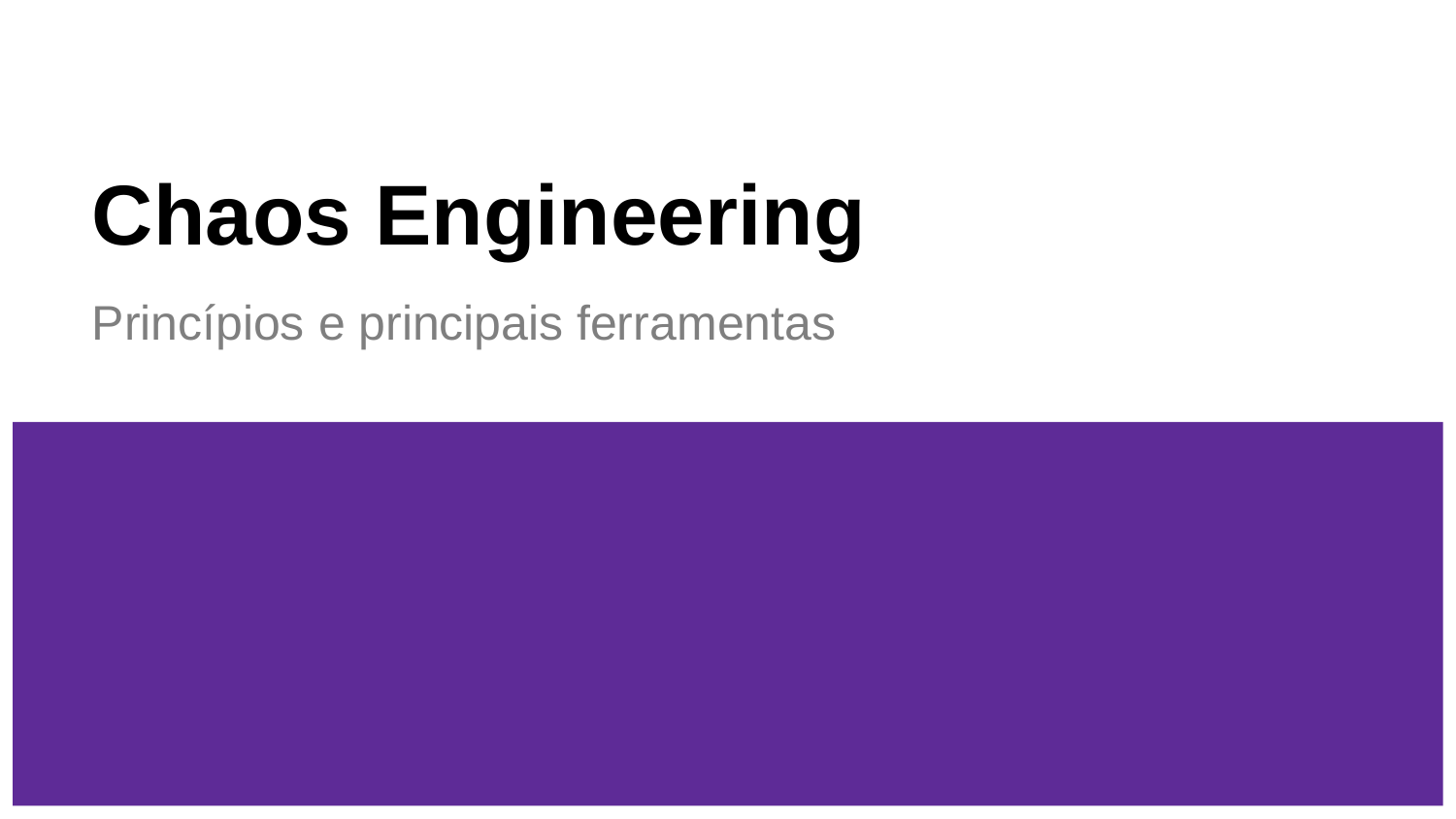

# Chaos Engineering
Princípios e principais ferramentas